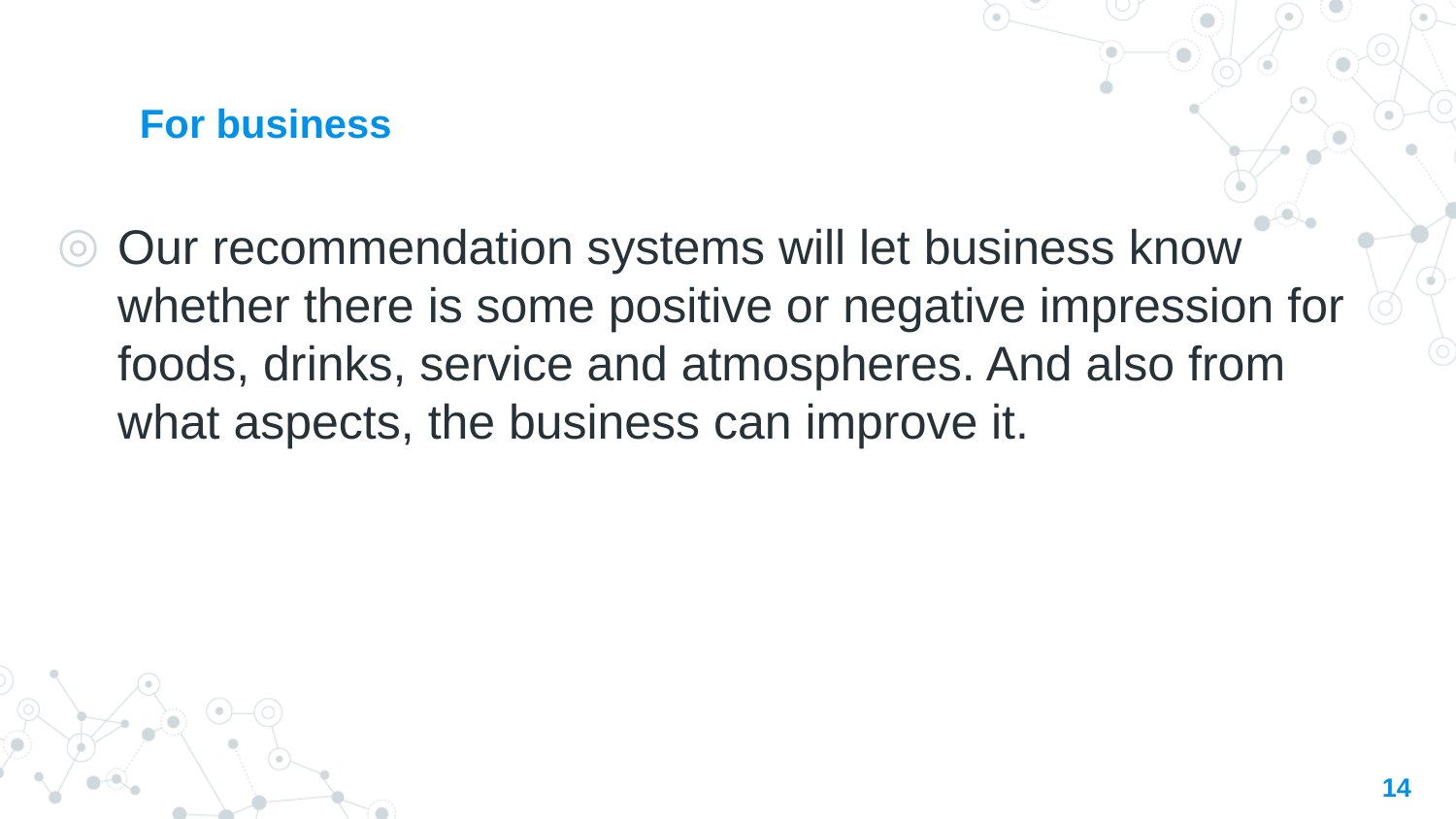

# For business
Our recommendation systems will let business know whether there is some positive or negative impression for foods, drinks, service and atmospheres. And also from what aspects, the business can improve it.
14